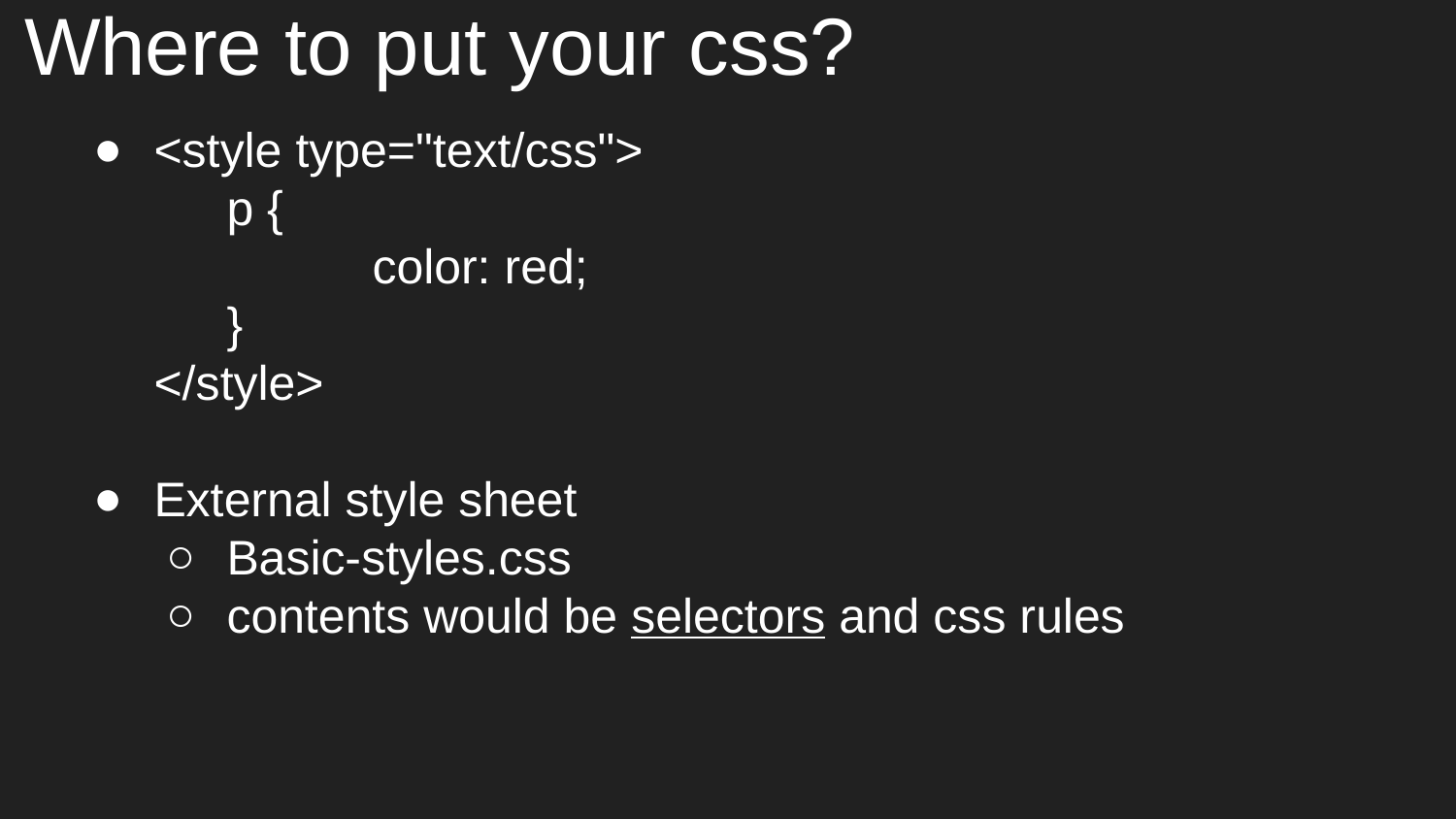

# Where to put your css?
<style type="text/css">
	p {
		color: red;
}
</style>

External style sheet
Basic-styles.css
contents would be selectors and css rules